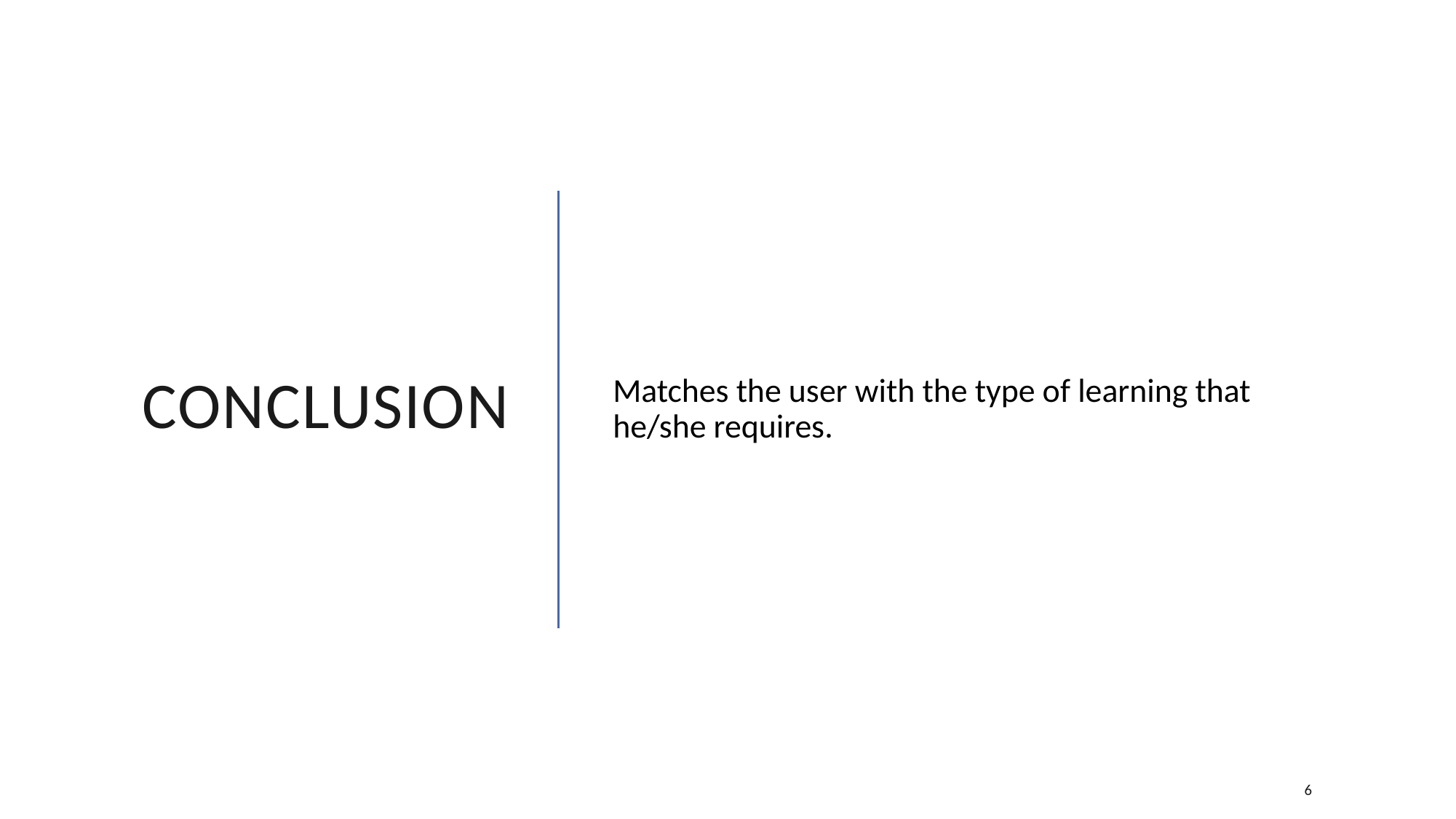

# Conclusion
Matches the user with the type of learning that he/she requires.
6